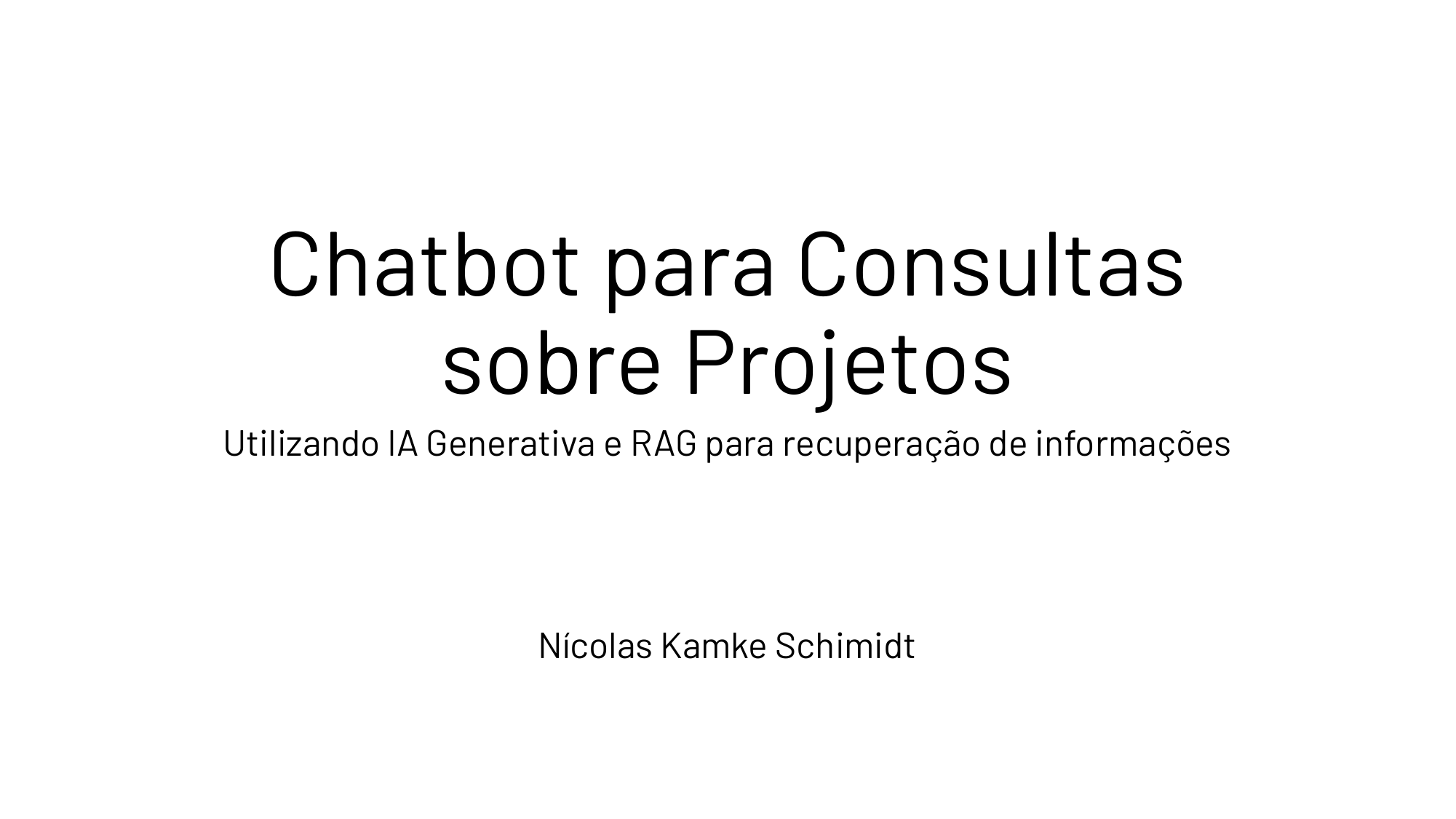

# Chatbot para Consultas sobre Projetos
Utilizando IA Generativa e RAG para recuperação de informações
Nícolas Kamke Schimidt